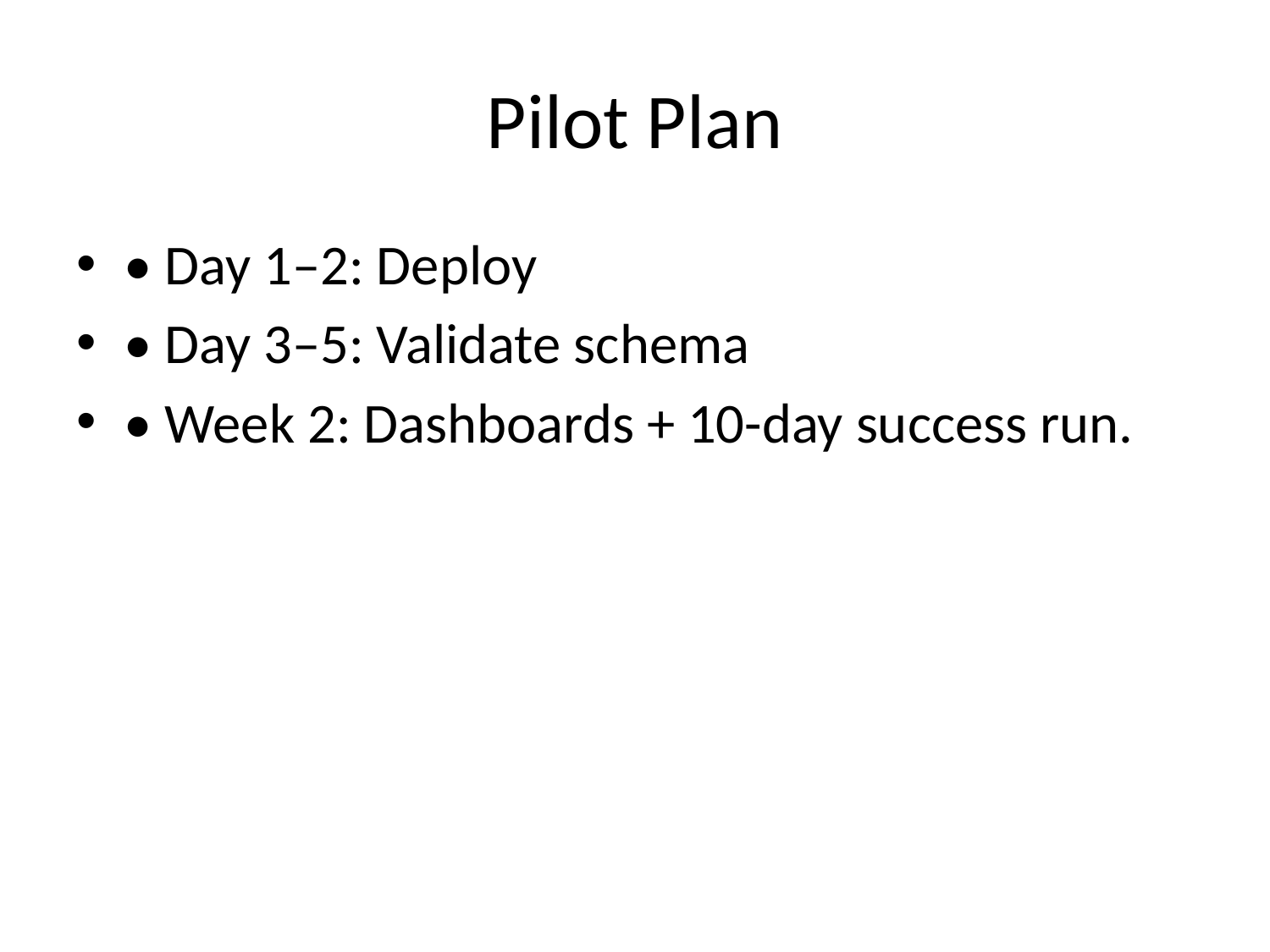

# Pilot Plan
• Day 1–2: Deploy
• Day 3–5: Validate schema
• Week 2: Dashboards + 10-day success run.